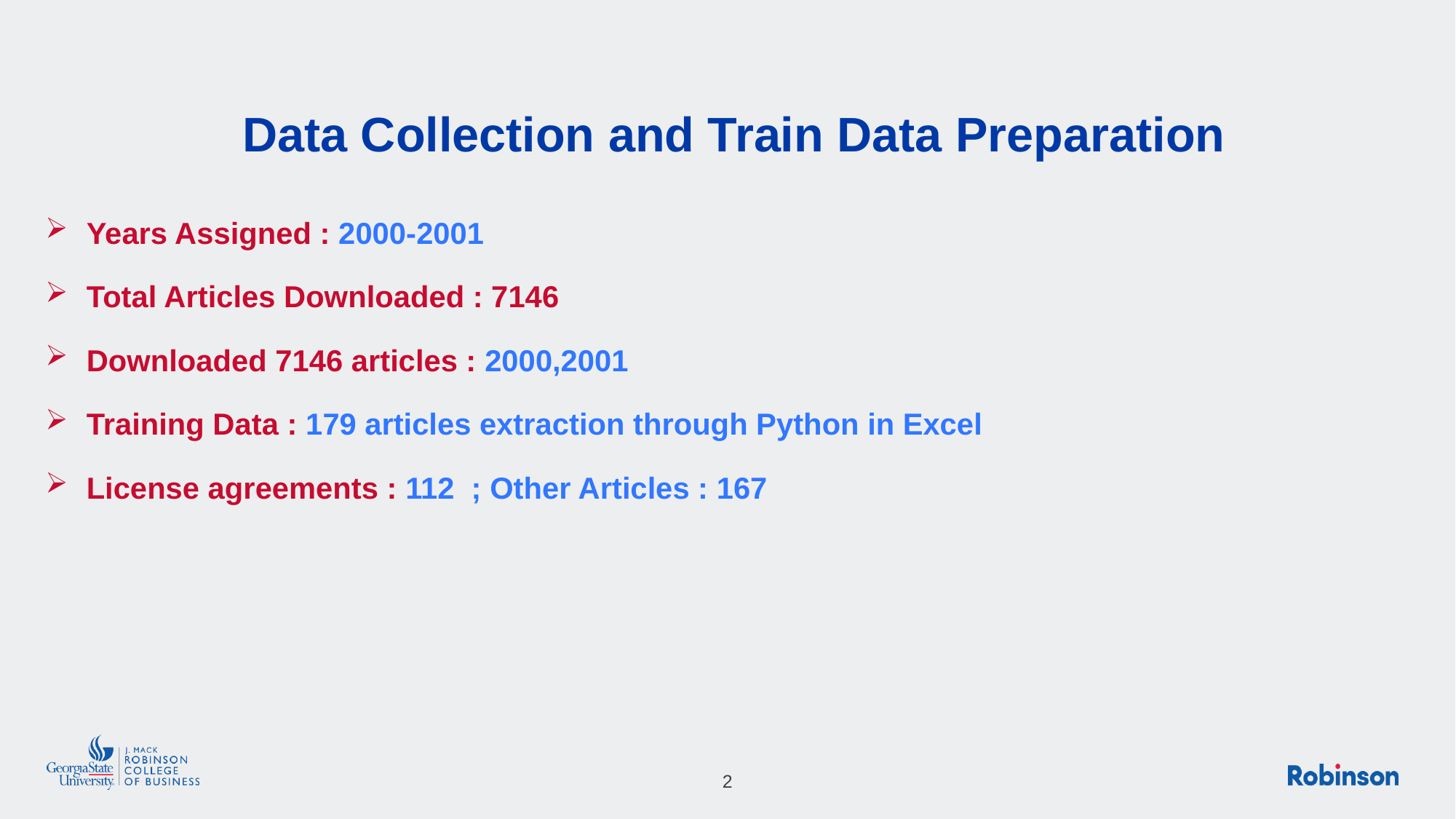

# Data Collection and Train Data Preparation
Years Assigned : 2000-2001
Total Articles Downloaded : 7146
Downloaded 7146 articles : 2000,2001
Training Data : 179 articles extraction through Python in Excel
License agreements : 112  ; Other Articles : 167

2